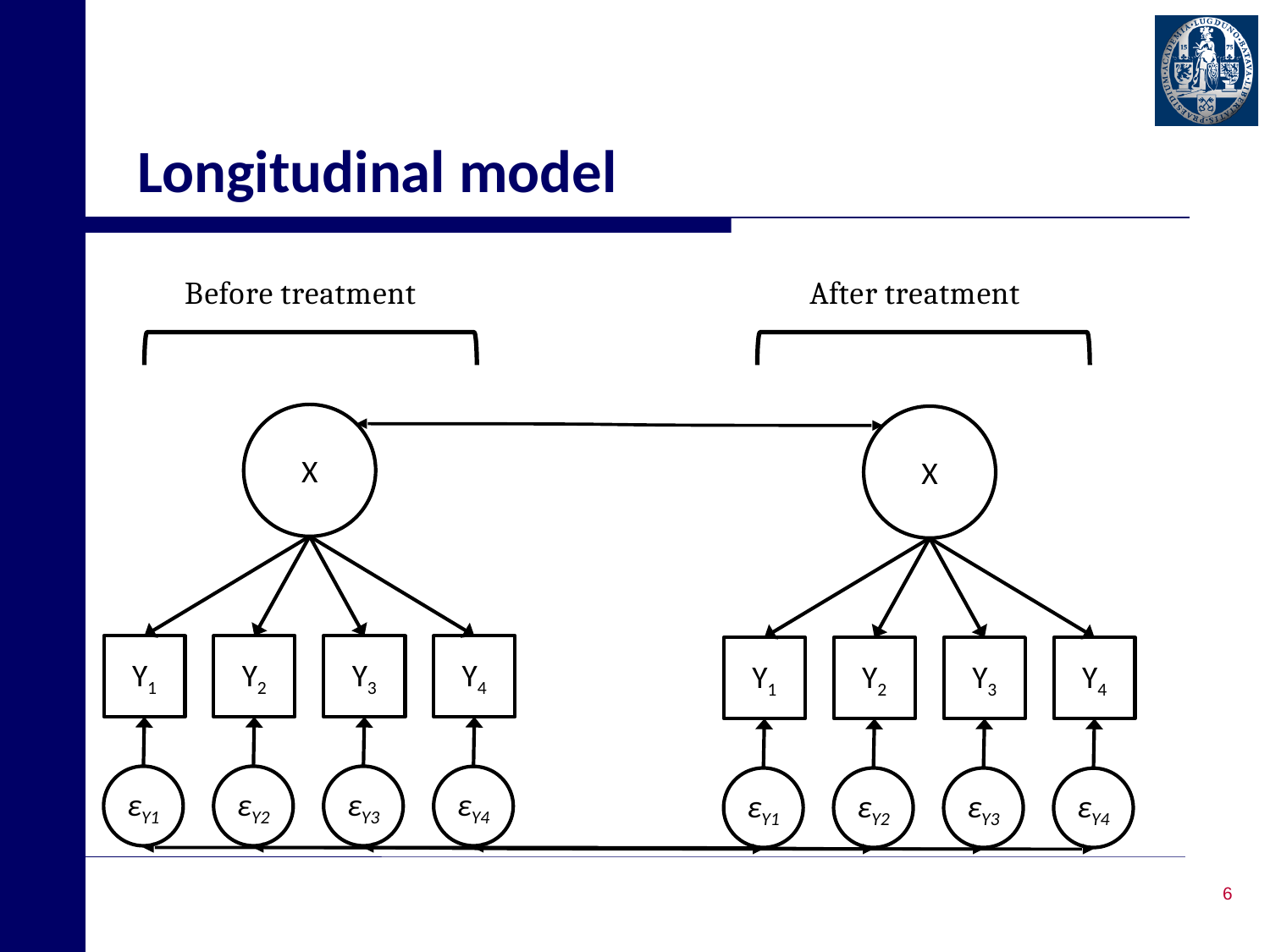

# Longitudinal model

Before treatment
After treatment
X
X
Y1
Y2
Y3
Y4
Y1
Y2
Y3
Y4
εY1
εY2
εY3
εY4
εY1
εY2
εY3
εY4
6